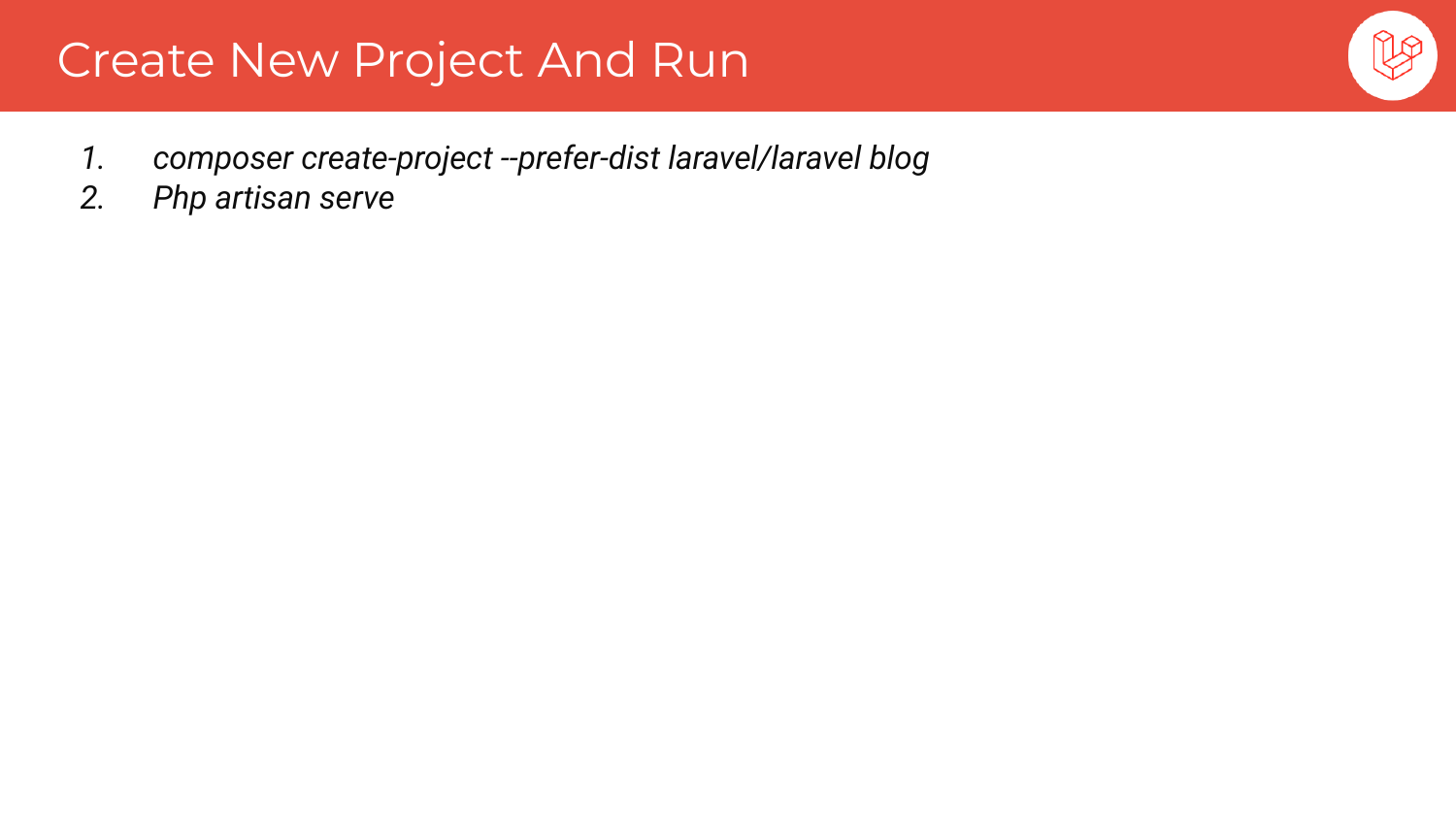

Create New Project And Run
composer create-project --prefer-dist laravel/laravel blog
Php artisan serve